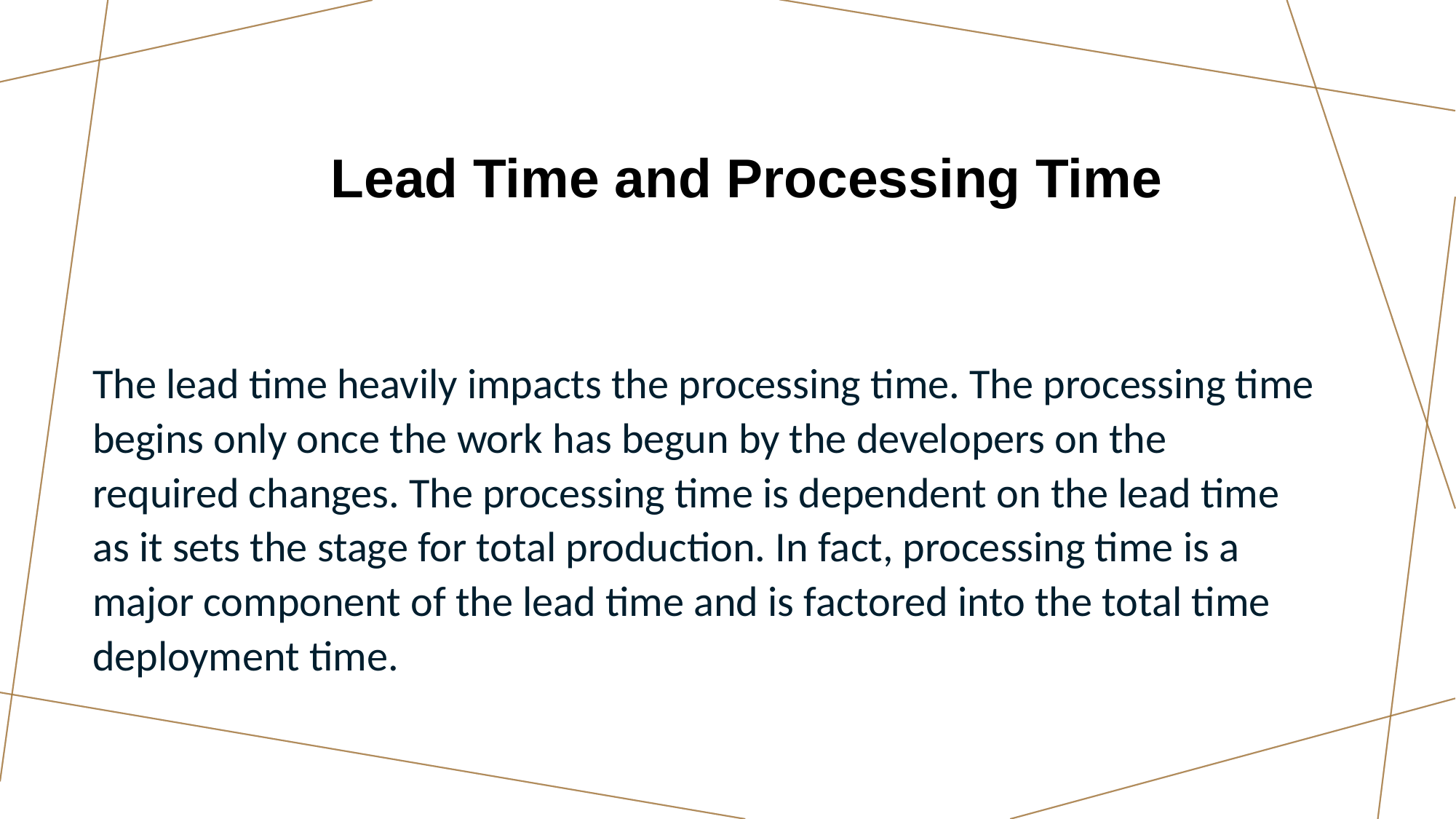

Lead Time and Processing Time
The lead time heavily impacts the processing time. The processing time begins only once the work has begun by the developers on the required changes. The processing time is dependent on the lead time as it sets the stage for total production. In fact, processing time is a major component of the lead time and is factored into the total time deployment time.